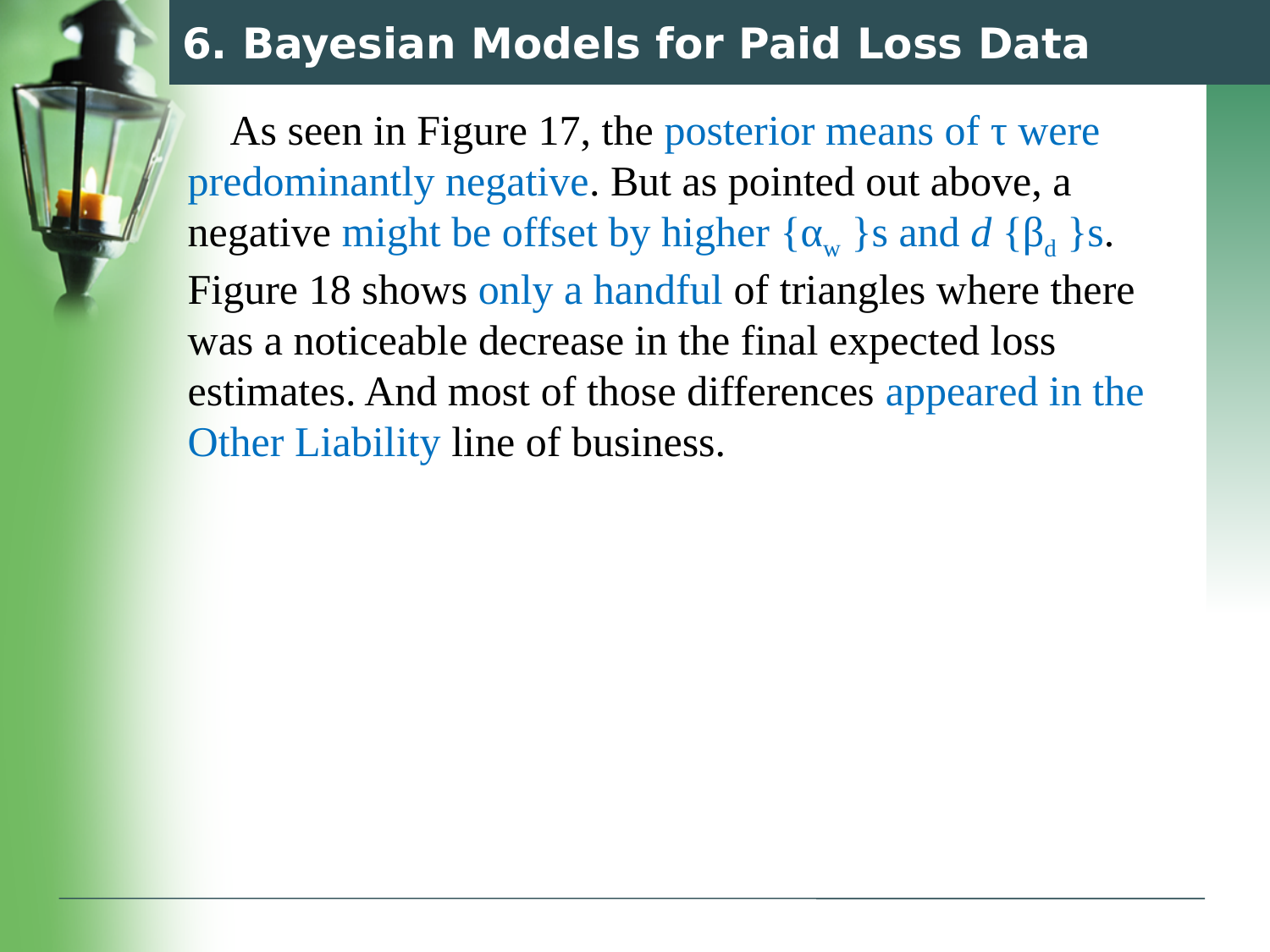

# 6. Bayesian Models for Paid Loss Data
    As seen in Figure 17, the posterior means of τ were predominantly negative. But as pointed out above, a negative might be offset by higher {αw }s and d {βd }s. Figure 18 shows only a handful of triangles where there was a noticeable decrease in the final expected loss estimates. And most of those differences appeared in the Other Liability line of business.